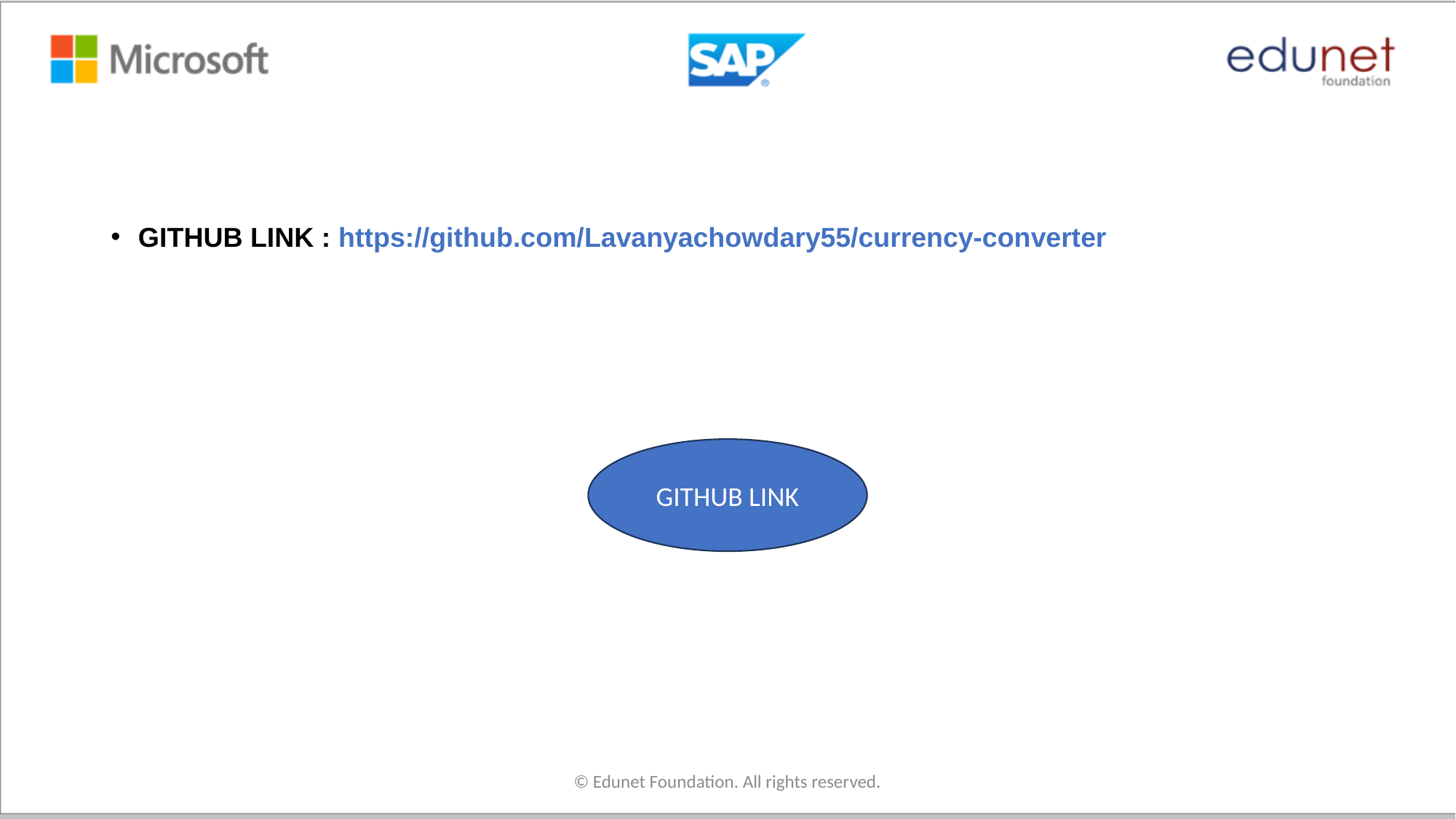

#
GITHUB LINK : https://github.com/Lavanyachowdary55/currency-converter
GITHUB LINK
© Edunet Foundation. All rights reserved.